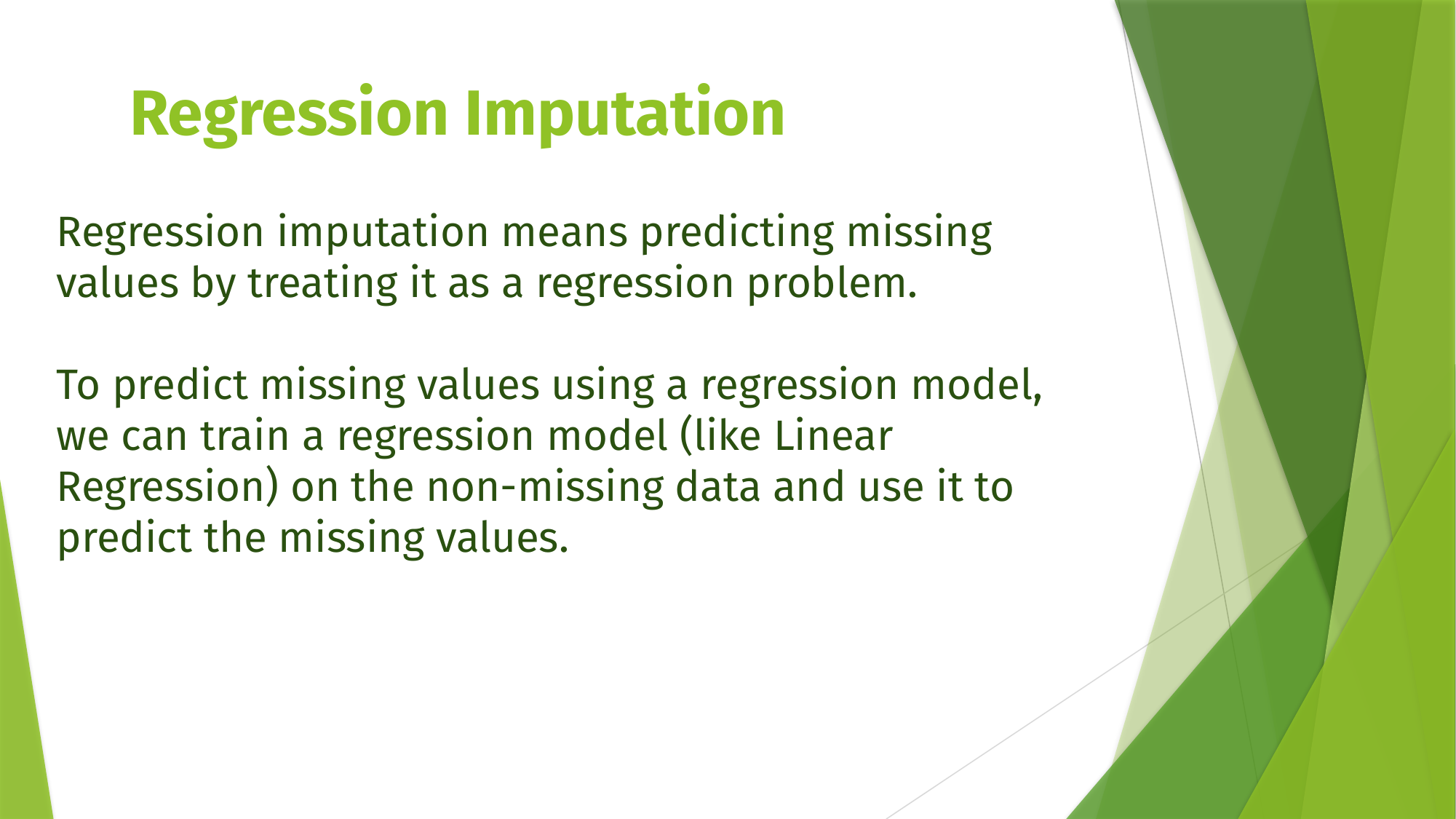

# Regression Imputation
Regression imputation means predicting missing values by treating it as a regression problem.

To predict missing values using a regression model, we can train a regression model (like Linear Regression) on the non-missing data and use it to predict the missing values.